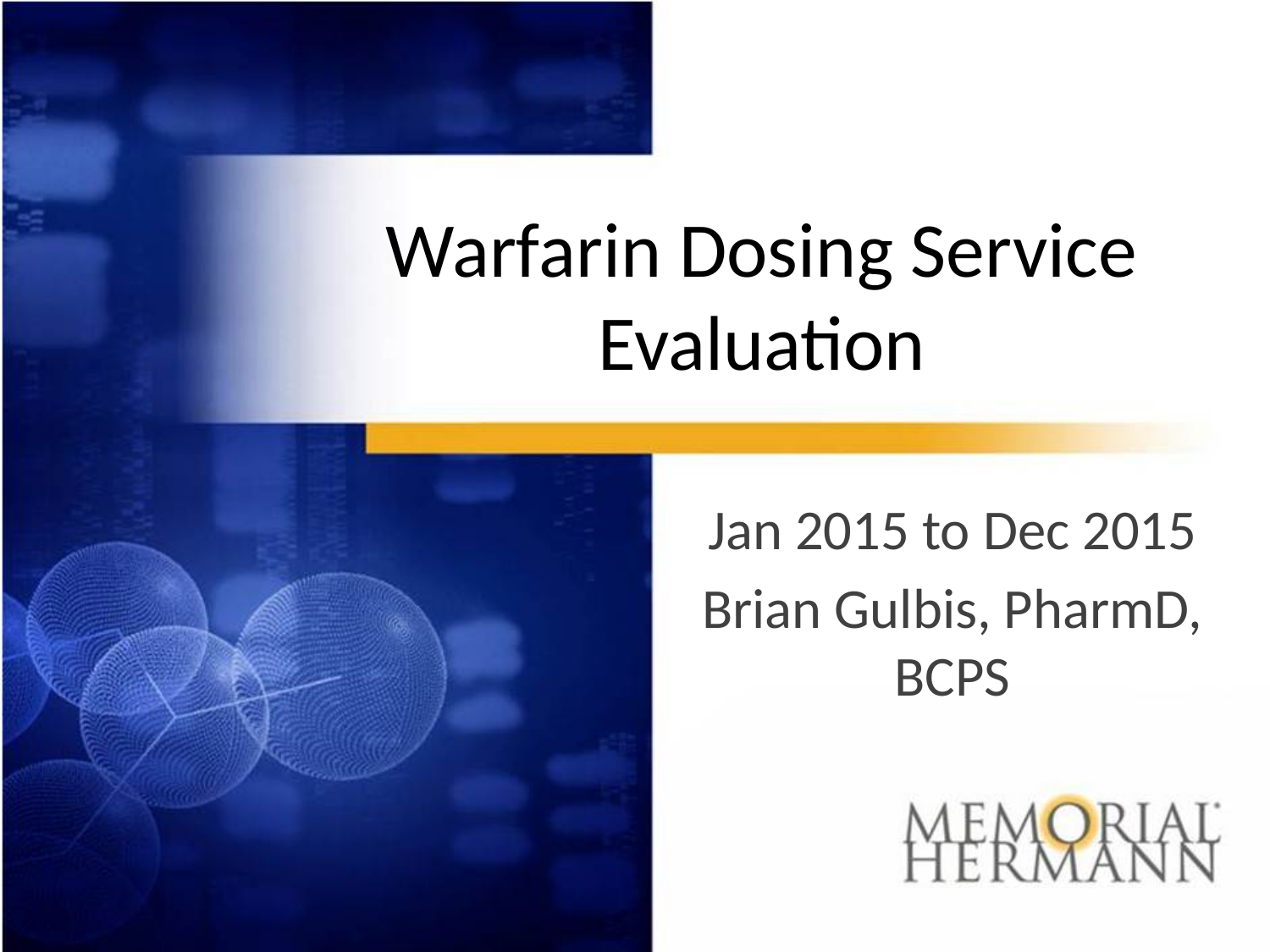

# Warfarin Dosing Service Evaluation
Jan 2015 to Dec 2015
Brian Gulbis, PharmD, BCPS